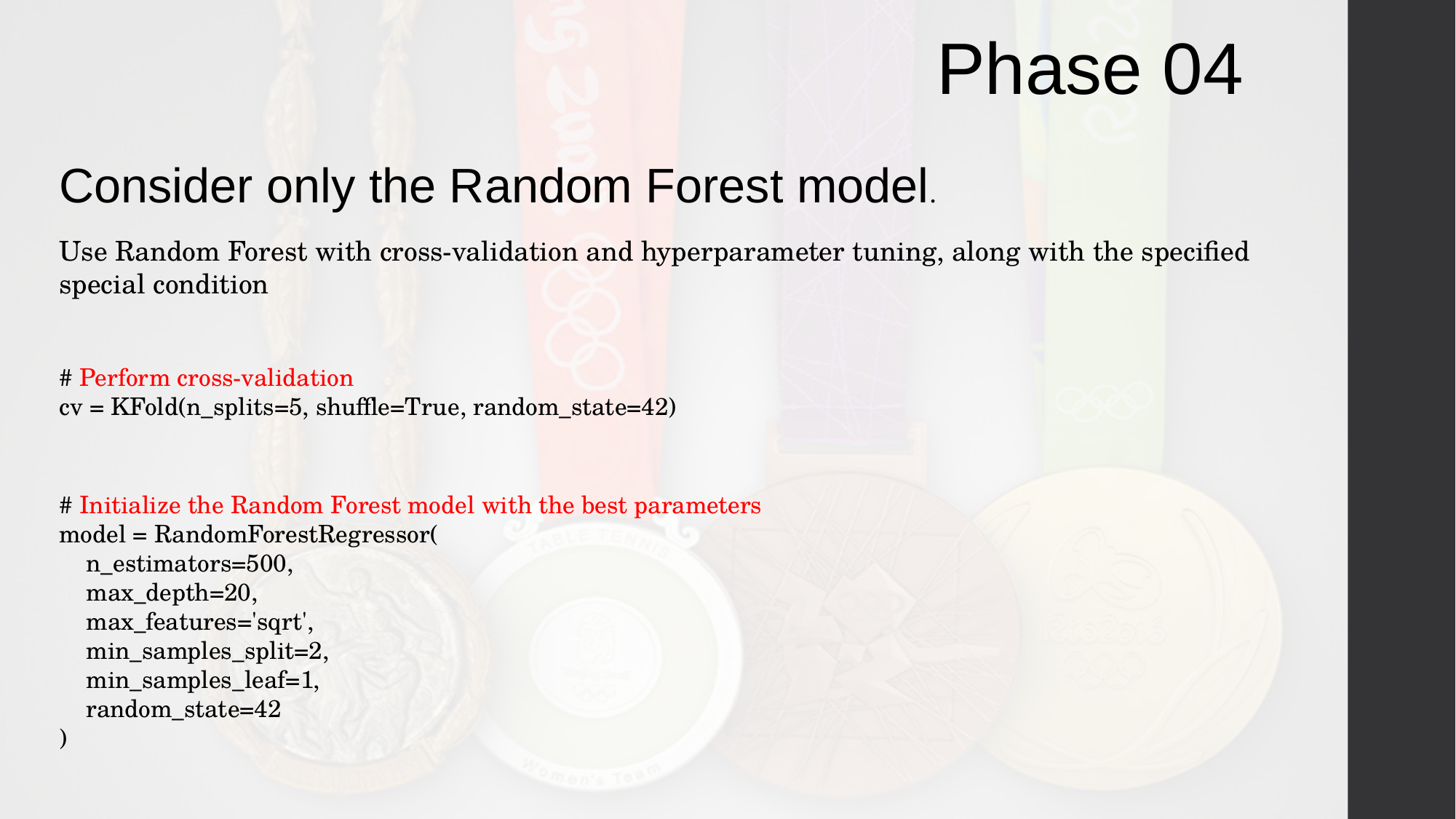

Phase 04
Consider only the Random Forest model.
Use Random Forest with cross-validation and hyperparameter tuning, along with the specified special condition
# Perform cross-validation
cv = KFold(n_splits=5, shuffle=True, random_state=42)
# Initialize the Random Forest model with the best parameters
model = RandomForestRegressor(
    n_estimators=500,
    max_depth=20,
    max_features='sqrt',
    min_samples_split=2,
    min_samples_leaf=1,
    random_state=42
)